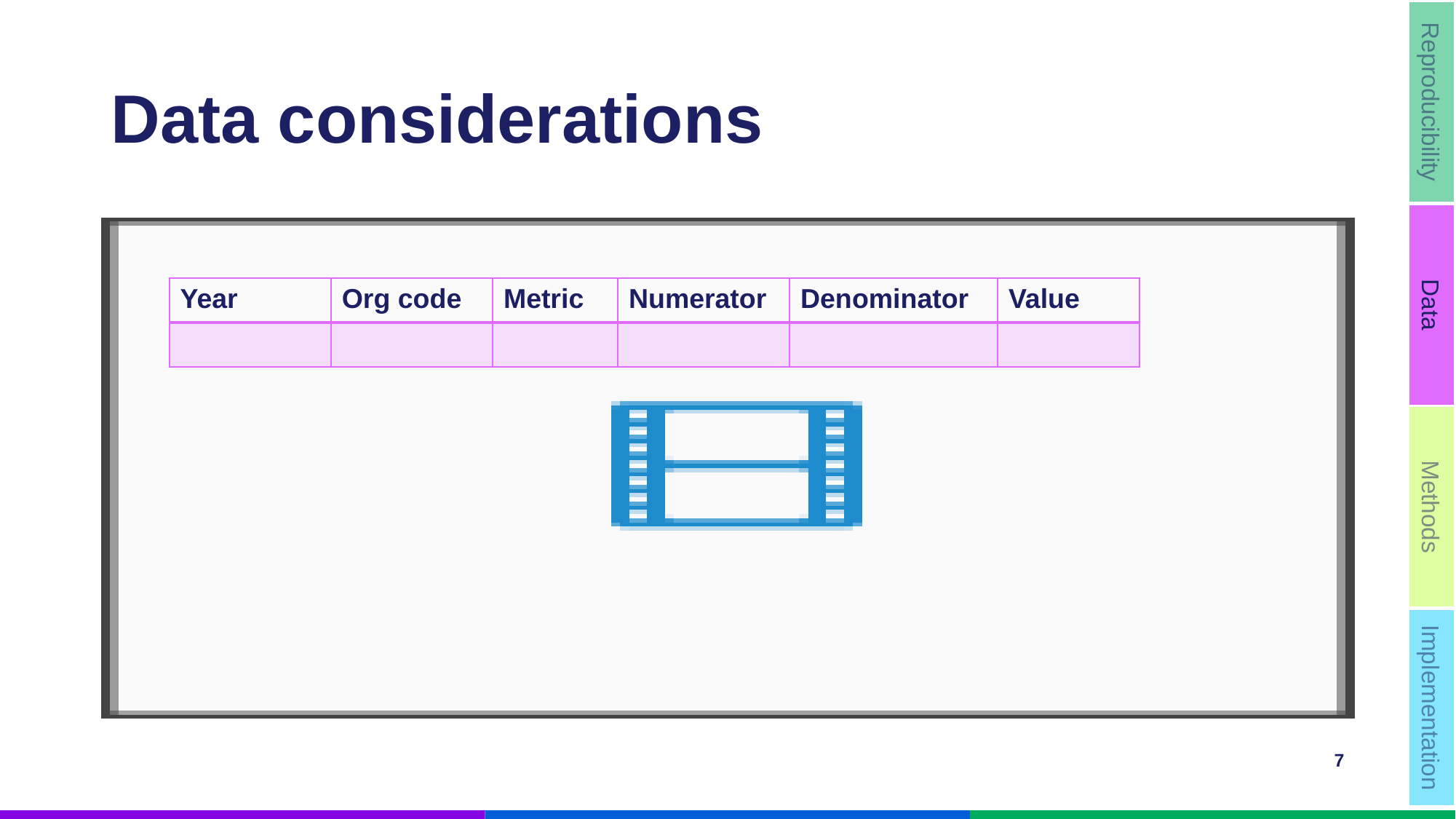

Reproducibility
Data
Methods
Implementation
# Data considerations
Need to get into consistent “tidy” format

Programmatically obtaining data (httr, XML, jsonlite)
Tidy the messy data (tidyxl and unpivotr)
Overcoming the data challenges (PostcodesioR, geosphere)
Organisation Data Service API

| Year | Org code | Metric | Numerator | Denominator | Value |
| --- | --- | --- | --- | --- | --- |
|  |  |  |  |  |  |
7